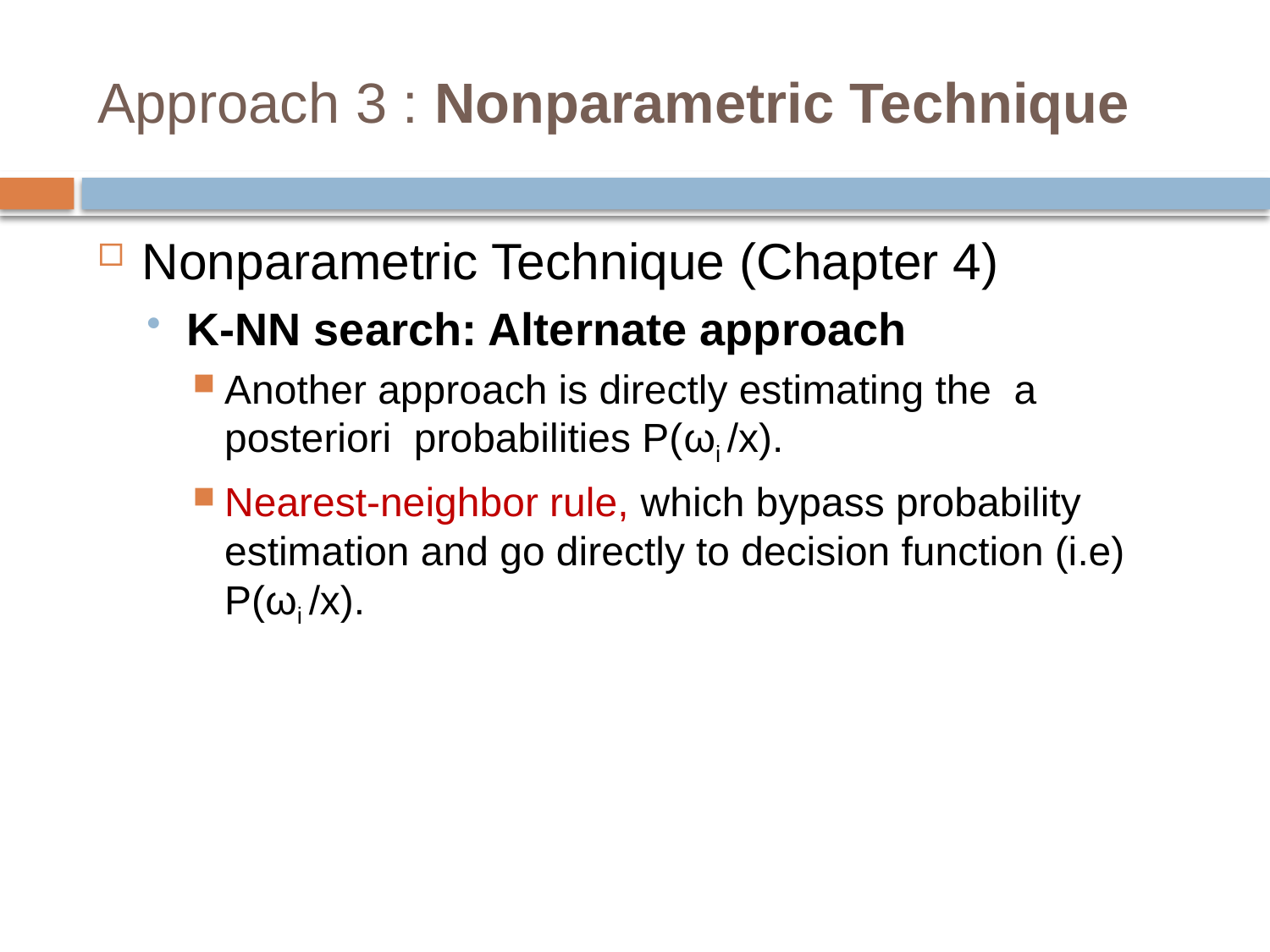

# Approach 3 : Nonparametric Technique
Nonparametric Technique (Chapter 4)
K-NN search: Alternate approach
Another approach is directly estimating the  a posteriori  probabilities P(ωi /x).
Nearest-neighbor rule, which bypass probability estimation and go directly to decision function (i.e) P(ωi /x).